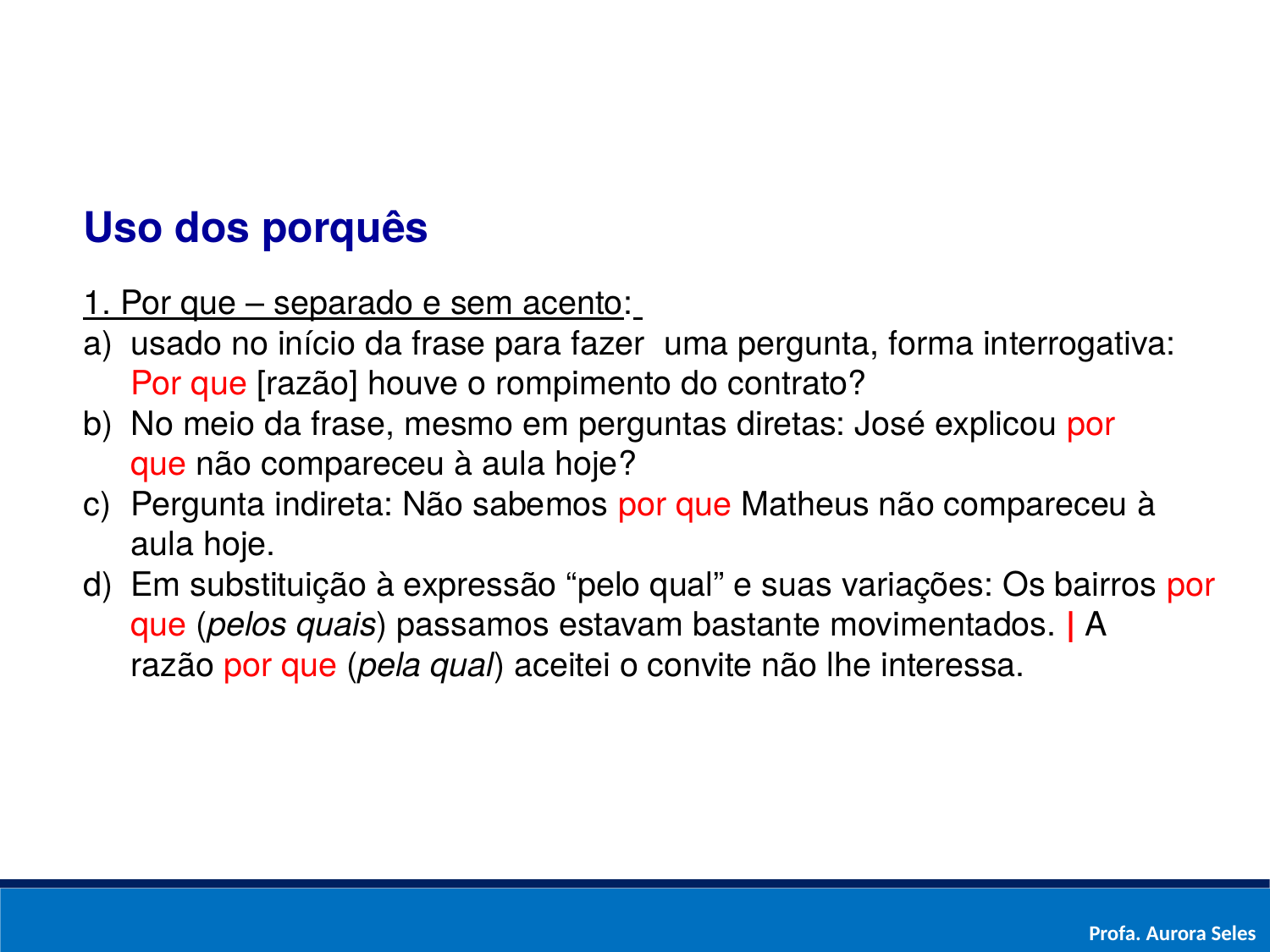

Uso dos porquês

1. Por que – separado e sem acento:
usado no início da frase para fazer  uma pergunta, forma interrogativa: Por que [razão] houve o rompimento do contrato?
No meio da frase, mesmo em perguntas diretas: José explicou por que não compareceu à aula hoje?
Pergunta indireta: Não sabemos por que Matheus não compareceu à aula hoje.
Em substituição à expressão “pelo qual” e suas variações: Os bairros por que (pelos quais) passamos estavam bastante movimentados. | A razão por que (pela qual) aceitei o convite não lhe interessa.

Profa. Aurora Seles